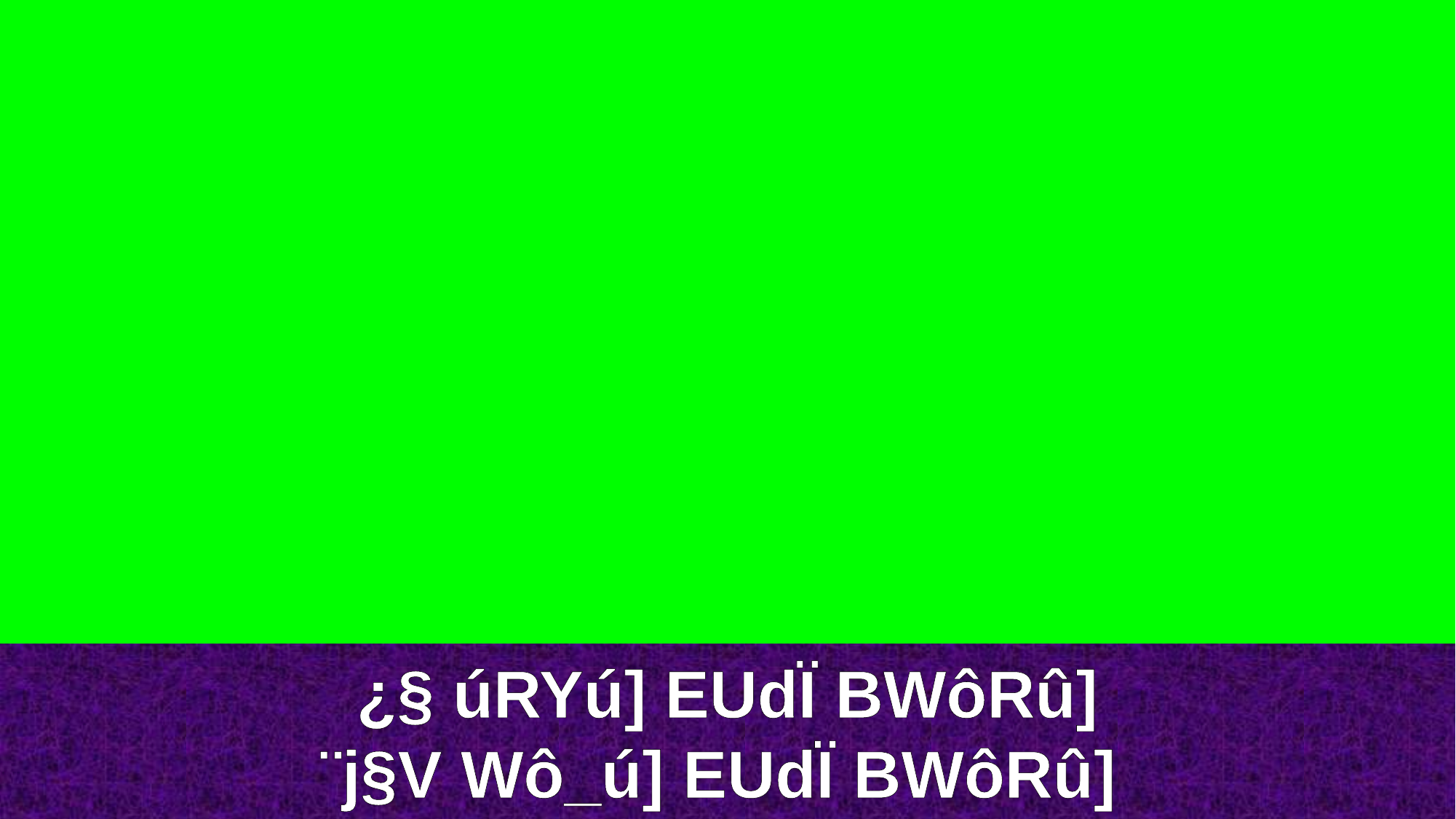

¿§ úRYú] EUdÏ BWôRû]
¨j§V Wô_ú] EUdÏ BWôRû]